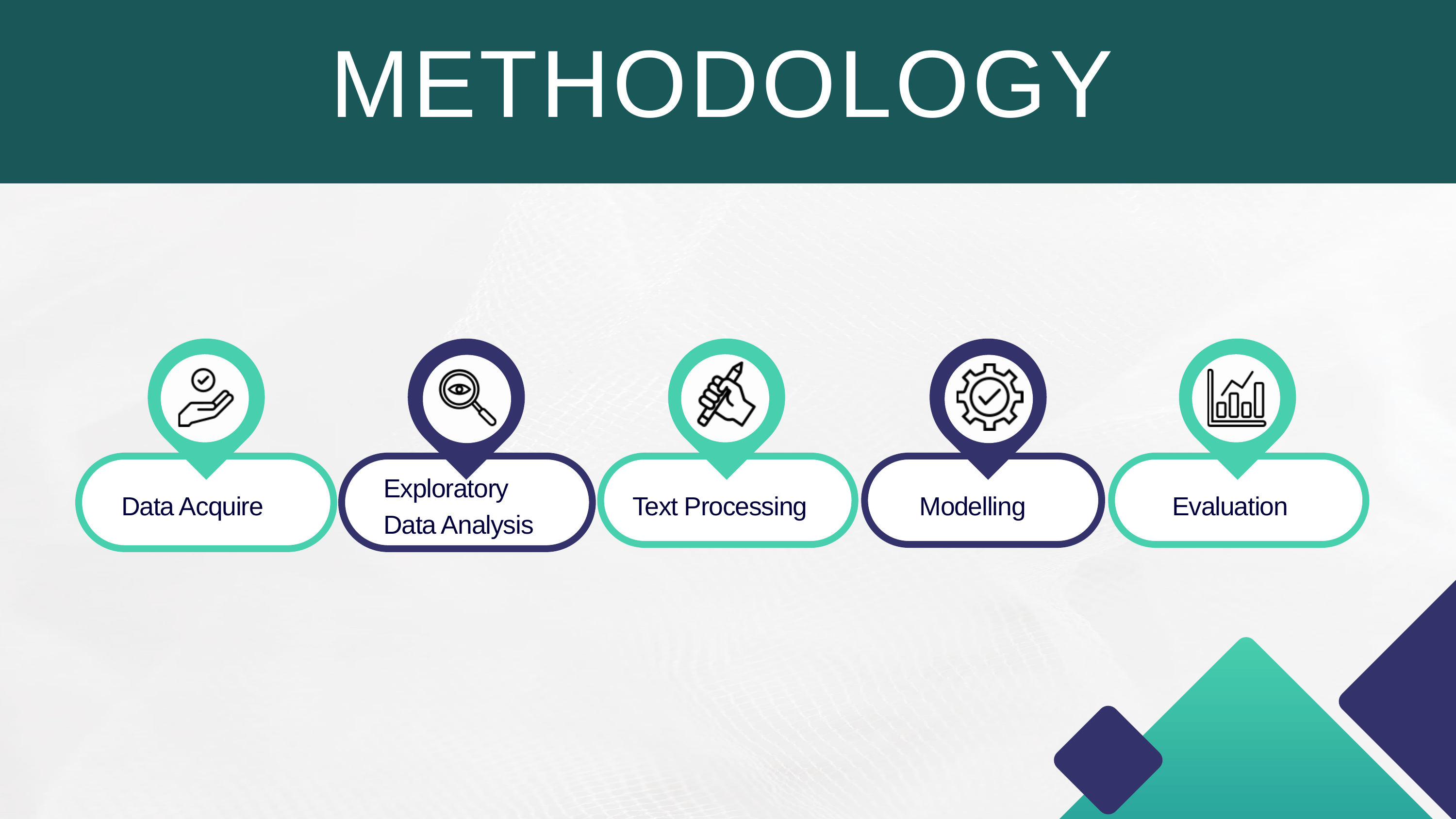

METHODOLOGY

Exploratory
Data Analysis
Data Acquire
Text Processing
Modelling
Evaluation